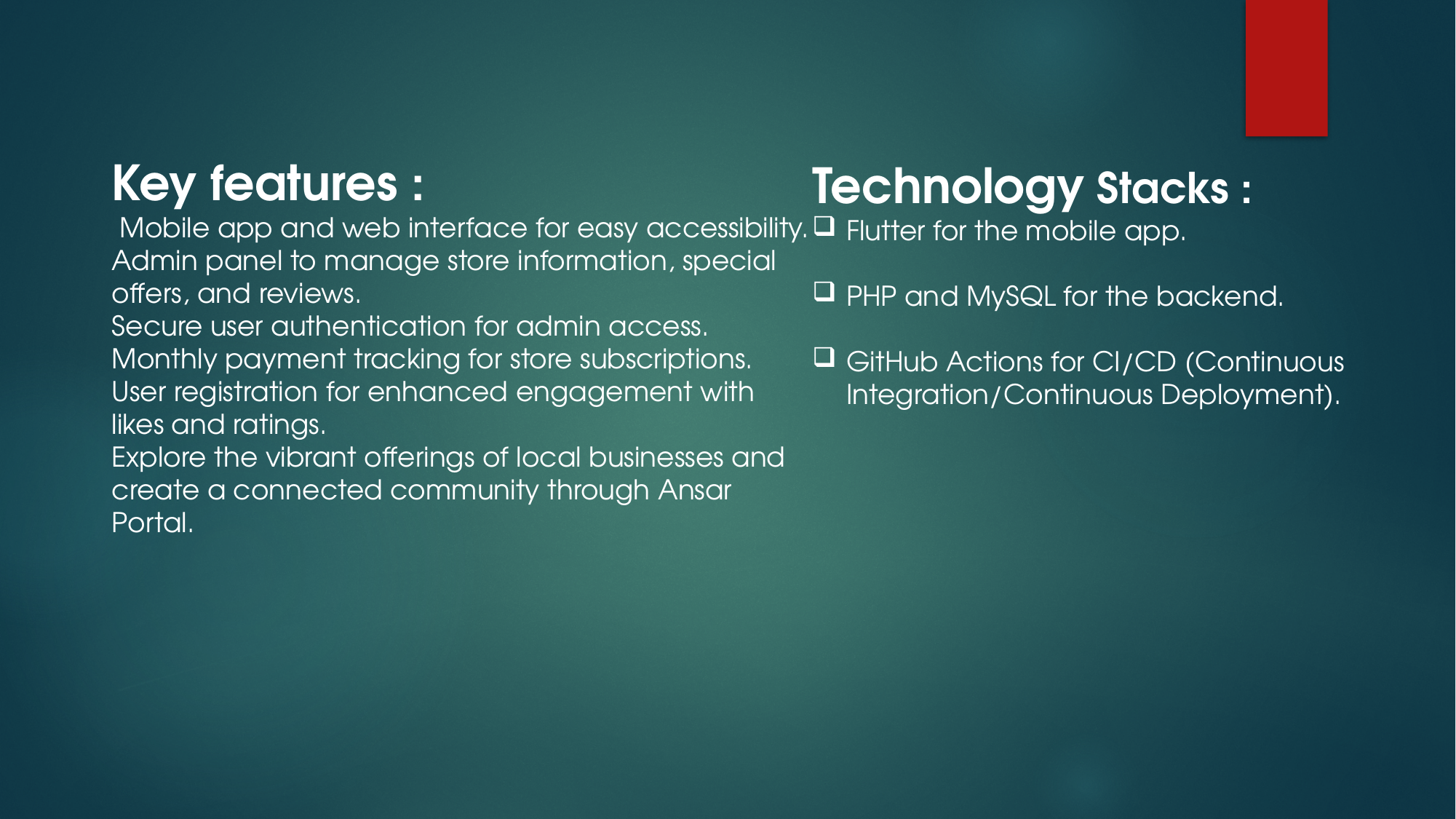

Key features :
 Mobile app and web interface for easy accessibility.
Admin panel to manage store information, special offers, and reviews.
Secure user authentication for admin access.
Monthly payment tracking for store subscriptions.
User registration for enhanced engagement with likes and ratings.
Explore the vibrant offerings of local businesses and create a connected community through Ansar Portal.

Technology Stacks :
Flutter for the mobile app.

PHP and MySQL for the backend.

GitHub Actions for CI/CD (Continuous Integration/Continuous Deployment).